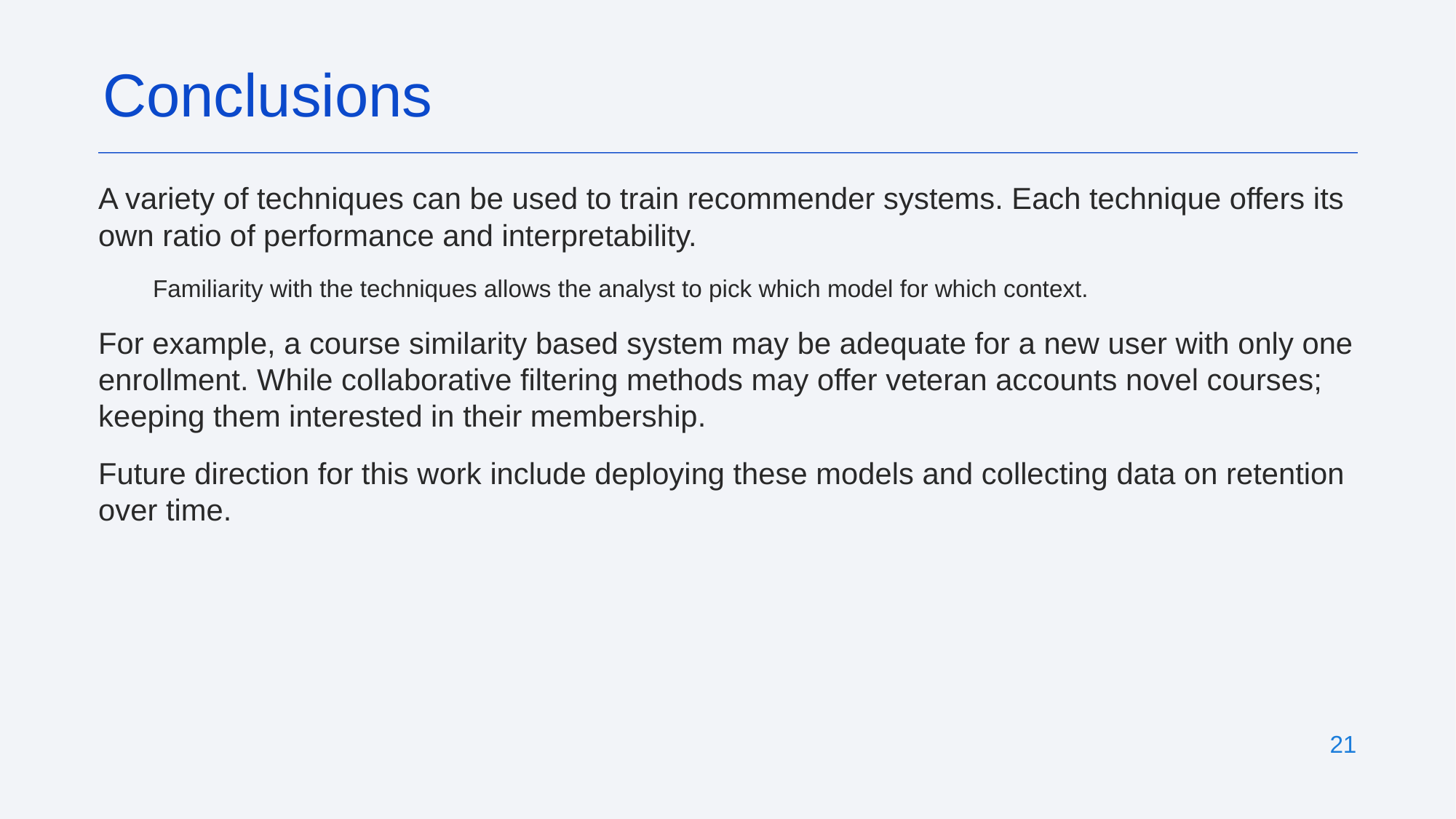

Conclusions
A variety of techniques can be used to train recommender systems. Each technique offers its own ratio of performance and interpretability.
Familiarity with the techniques allows the analyst to pick which model for which context.
For example, a course similarity based system may be adequate for a new user with only one enrollment. While collaborative filtering methods may offer veteran accounts novel courses; keeping them interested in their membership.
Future direction for this work include deploying these models and collecting data on retention over time.
21